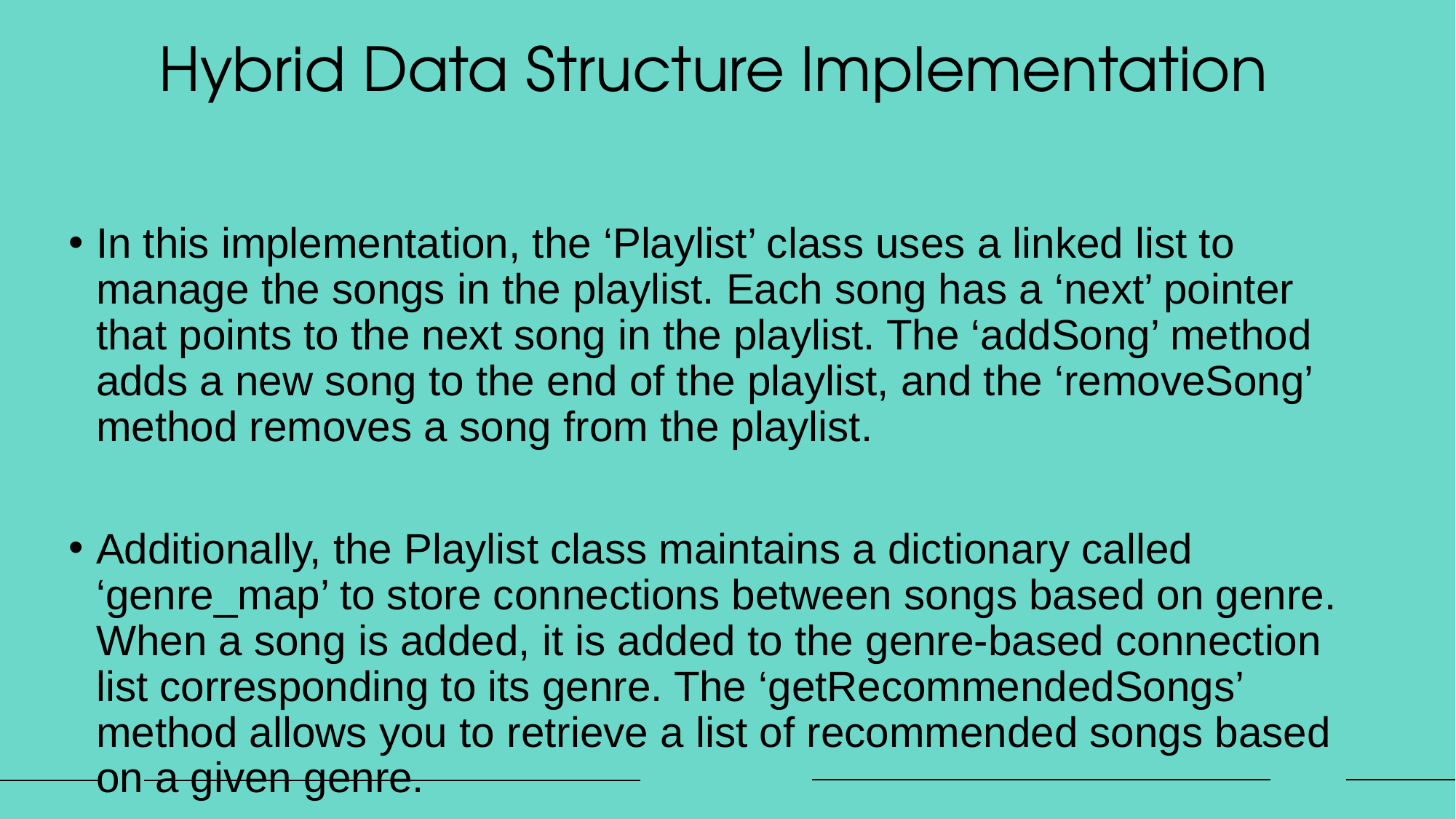

# Hybrid Data Structure Implementation
In this implementation, the ‘Playlist’ class uses a linked list to manage the songs in the playlist. Each song has a ‘next’ pointer that points to the next song in the playlist. The ‘addSong’ method adds a new song to the end of the playlist, and the ‘removeSong’ method removes a song from the playlist.

Additionally, the Playlist class maintains a dictionary called ‘genre_map’ to store connections between songs based on genre. When a song is added, it is added to the genre-based connection list corresponding to its genre. The ‘getRecommendedSongs’ method allows you to retrieve a list of recommended songs based on a given genre.